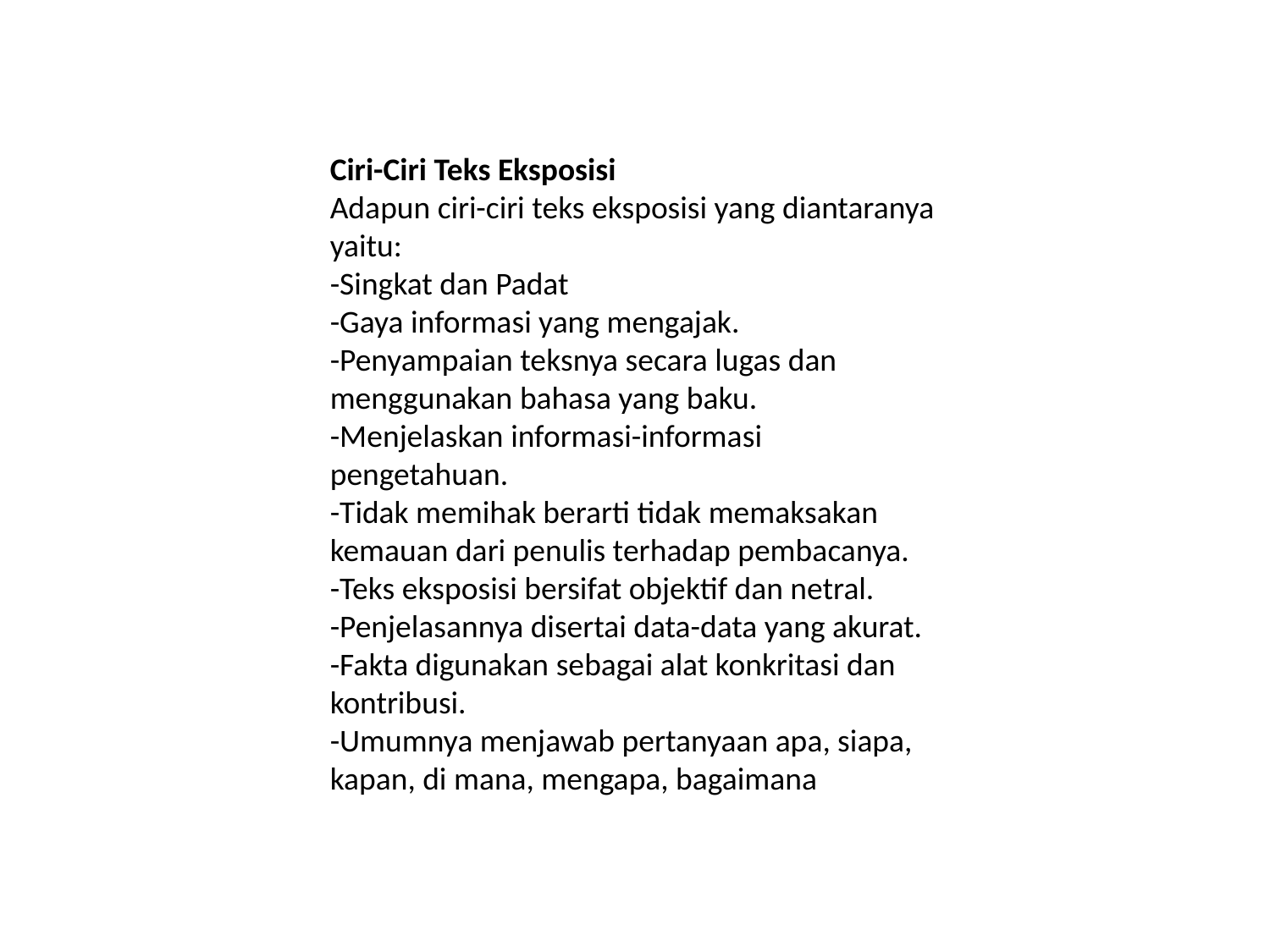

Ciri-Ciri Teks Eksposisi
Adapun ciri-ciri teks eksposisi yang diantaranya yaitu:
-Singkat dan Padat
-Gaya informasi yang mengajak.
-Penyampaian teksnya secara lugas dan menggunakan bahasa yang baku.
-Menjelaskan informasi-informasi pengetahuan.
-Tidak memihak berarti tidak memaksakan kemauan dari penulis terhadap pembacanya.
-Teks eksposisi bersifat objektif dan netral.
-Penjelasannya disertai data-data yang akurat.
-Fakta digunakan sebagai alat konkritasi dan kontribusi.
-Umumnya menjawab pertanyaan apa, siapa, kapan, di mana, mengapa, bagaimana